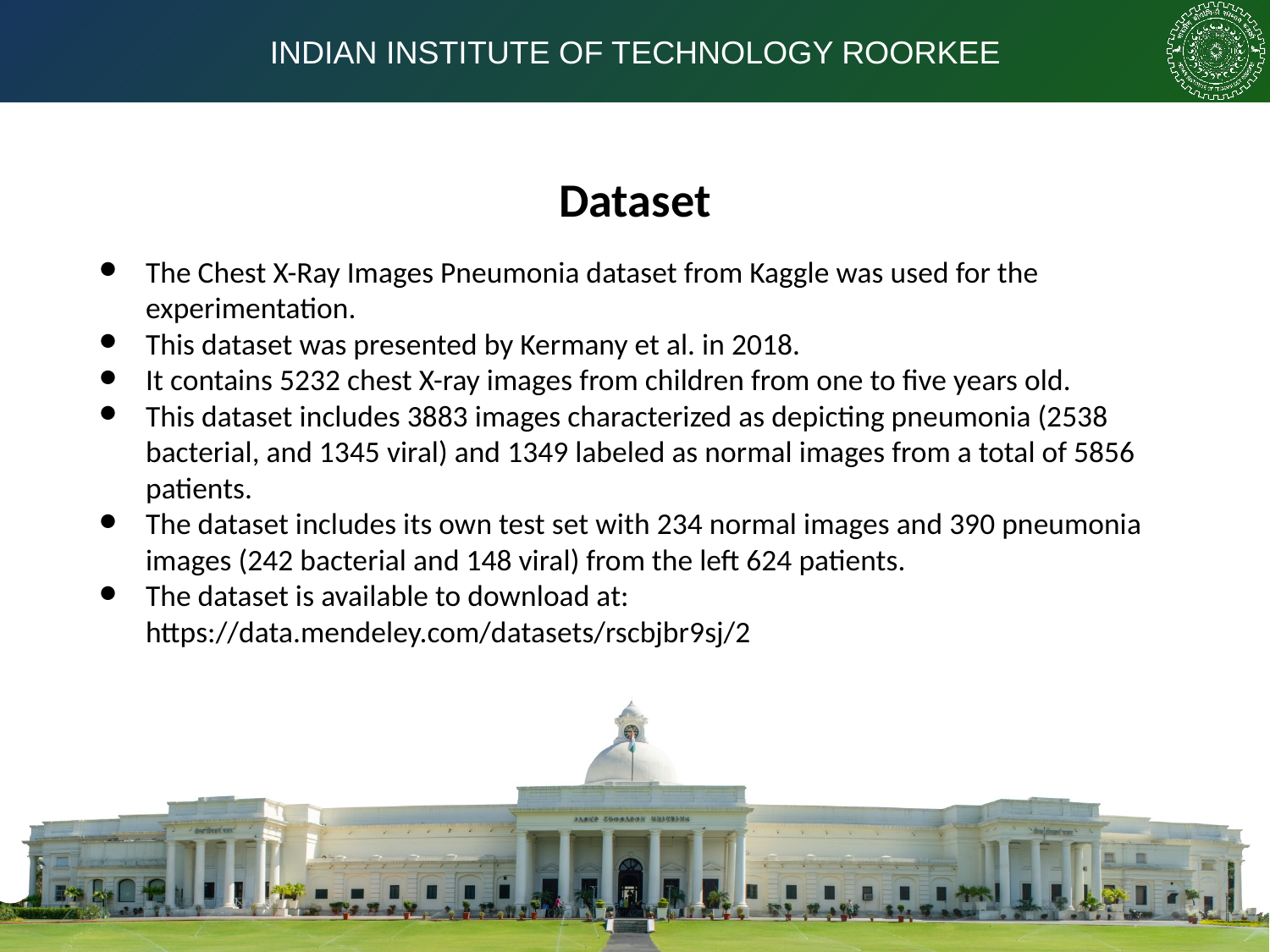

Dataset
The Chest X-Ray Images Pneumonia dataset from Kaggle was used for the experimentation.
This dataset was presented by Kermany et al. in 2018.
It contains 5232 chest X-ray images from children from one to five years old.
This dataset includes 3883 images characterized as depicting pneumonia (2538 bacterial, and 1345 viral) and 1349 labeled as normal images from a total of 5856 patients.
The dataset includes its own test set with 234 normal images and 390 pneumonia images (242 bacterial and 148 viral) from the left 624 patients.
The dataset is available to download at: https://data.mendeley.com/datasets/rscbjbr9sj/2